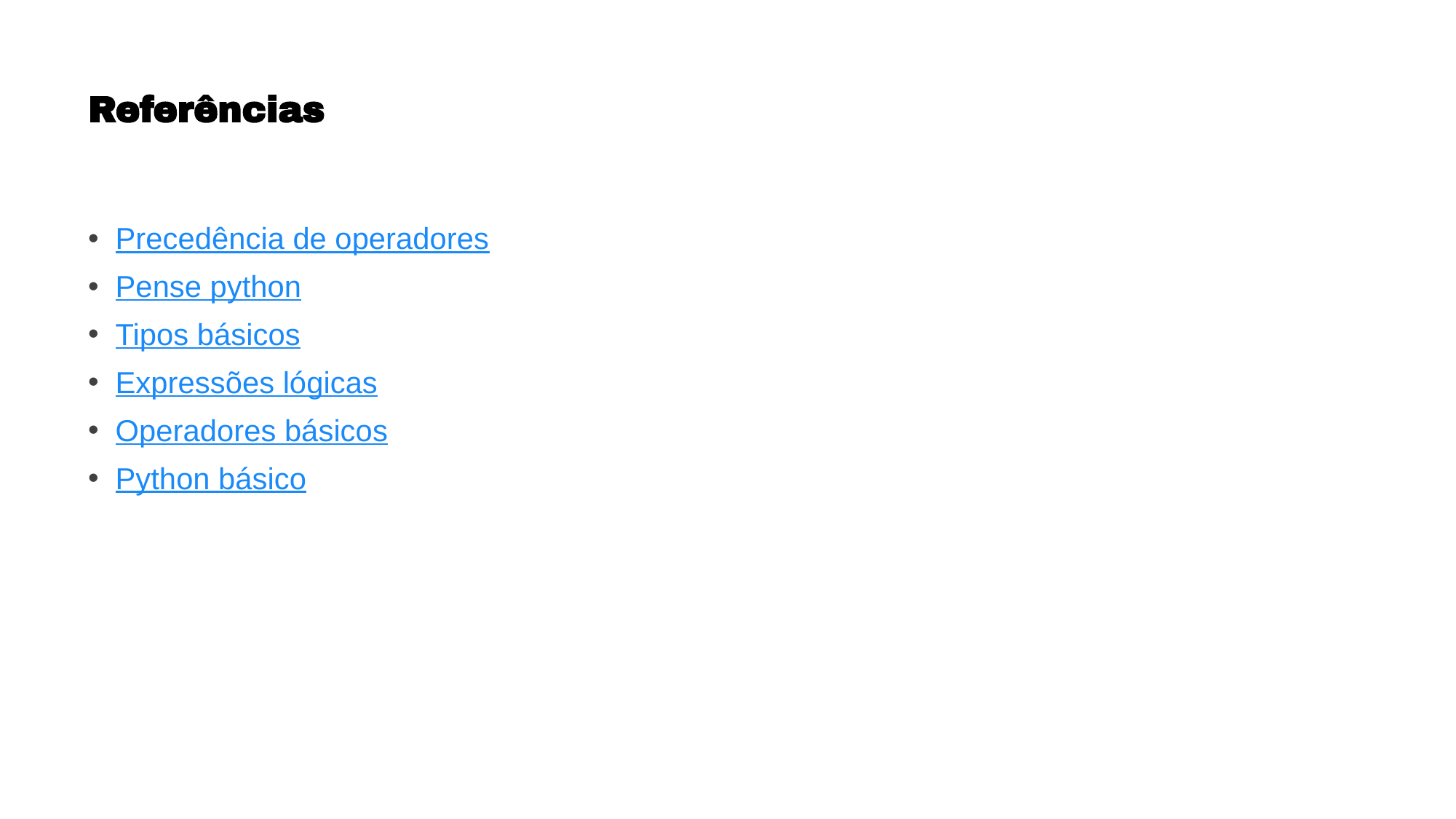

# Referências
Precedência de operadores
Pense python
Tipos básicos
Expressões lógicas
Operadores básicos
Python básico